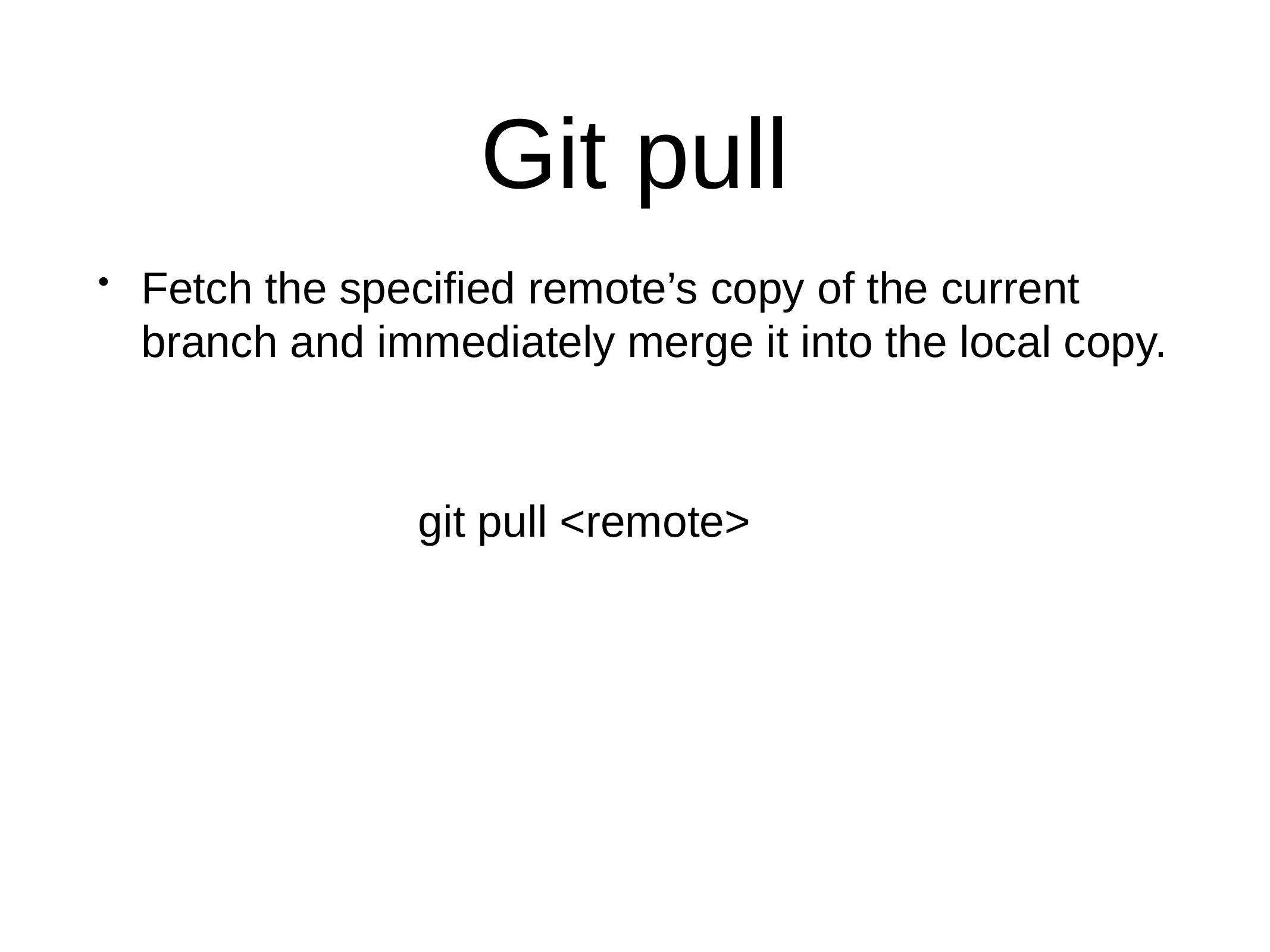

# Git pull
Fetch the specified remote’s copy of the current branch and immediately merge it into the local copy.
git pull <remote>